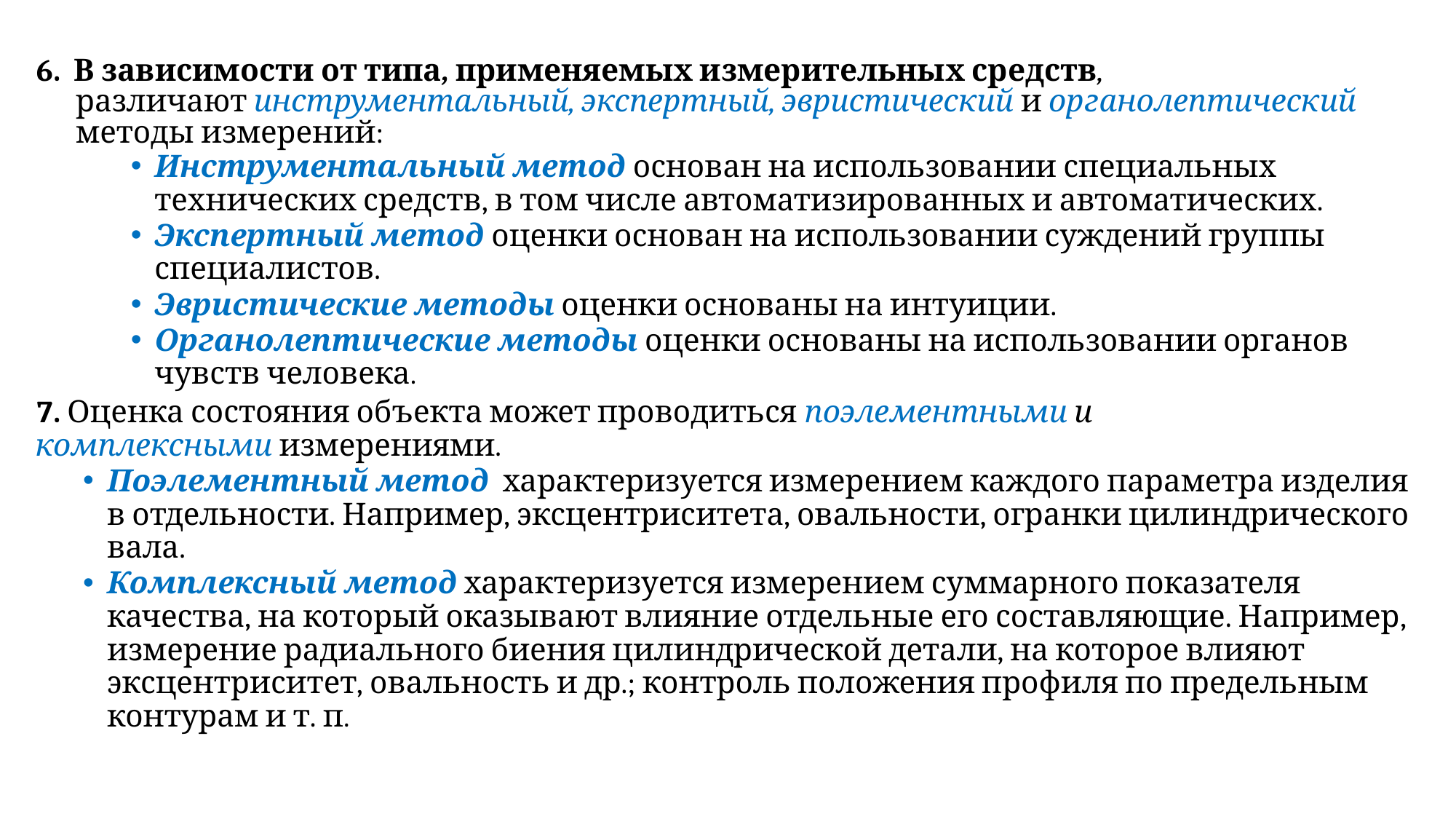

#

6.  В зависимости от типа, применяемых измерительных средств,
      различают инструментальный, экспертный, эвристический и органолептический
      методы измерений:
Инструментальный метод основан на использовании специальных технических средств, в том числе автоматизированных и автоматических.
Экспертный метод оценки основан на использовании суждений группы специалистов.
Эвристические методы оценки основаны на интуиции.
Органолептические методы оценки основаны на использовании органов чувств человека.
7. Оценка состояния объекта может проводиться поэлементными и комплексными измерениями.
Поэлементный метод  характеризуется измерением каждого параметра изделия в отдельности. Например, эксцентриситета, овальности, огранки цилиндрического вала.
Комплексный метод характеризуется измерением суммарного показателя качества, на который оказывают влияние отдельные его составляющие. Например, измерение радиального биения цилиндрической детали, на которое влияют эксцентриситет, овальность и др.; контроль положения профиля по предельным контурам и т. п.